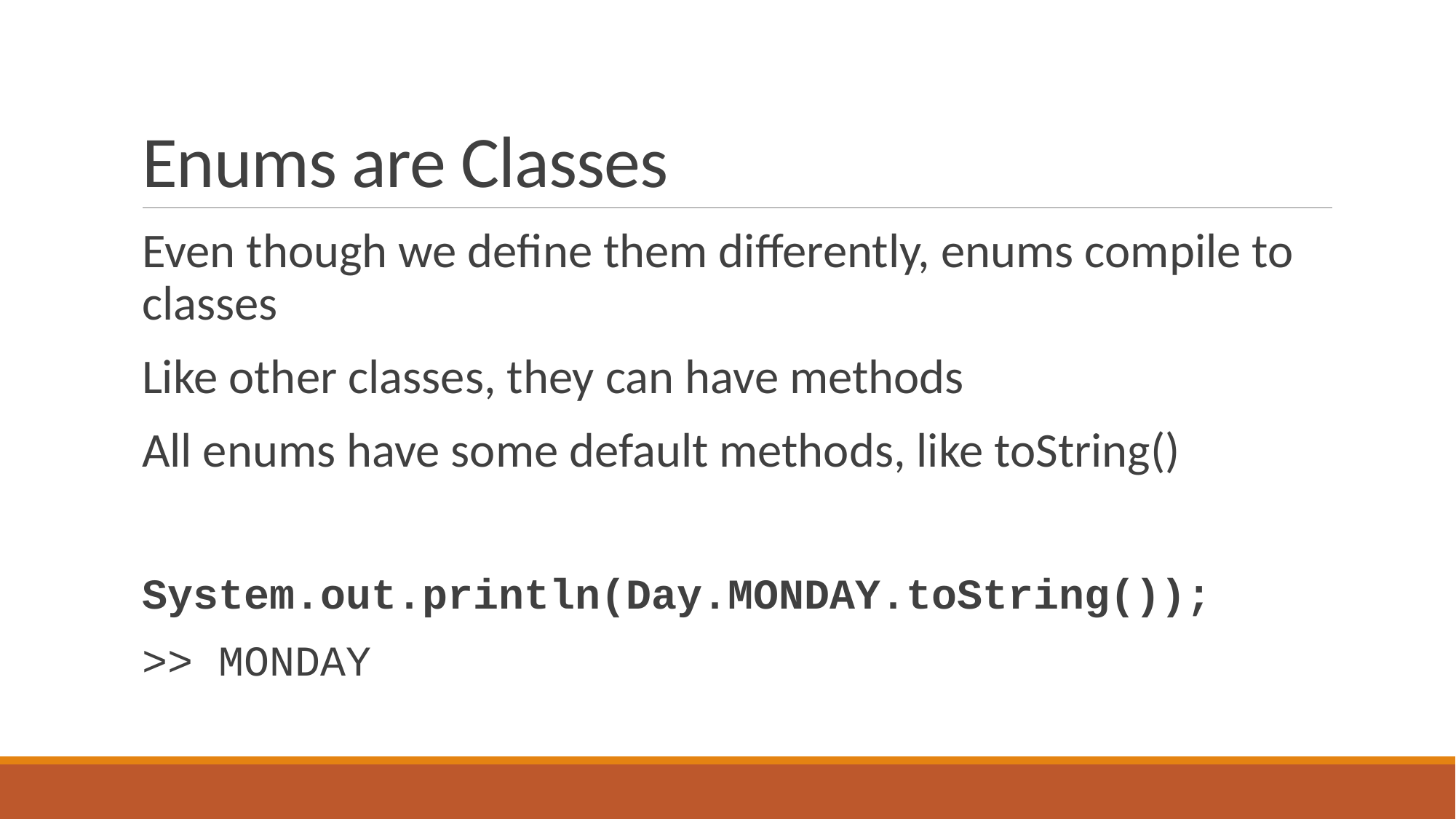

# Enums are Classes
Even though we define them differently, enums compile to classes
Like other classes, they can have methods
All enums have some default methods, like toString()

System.out.println(Day.MONDAY.toString());
>> MONDAY